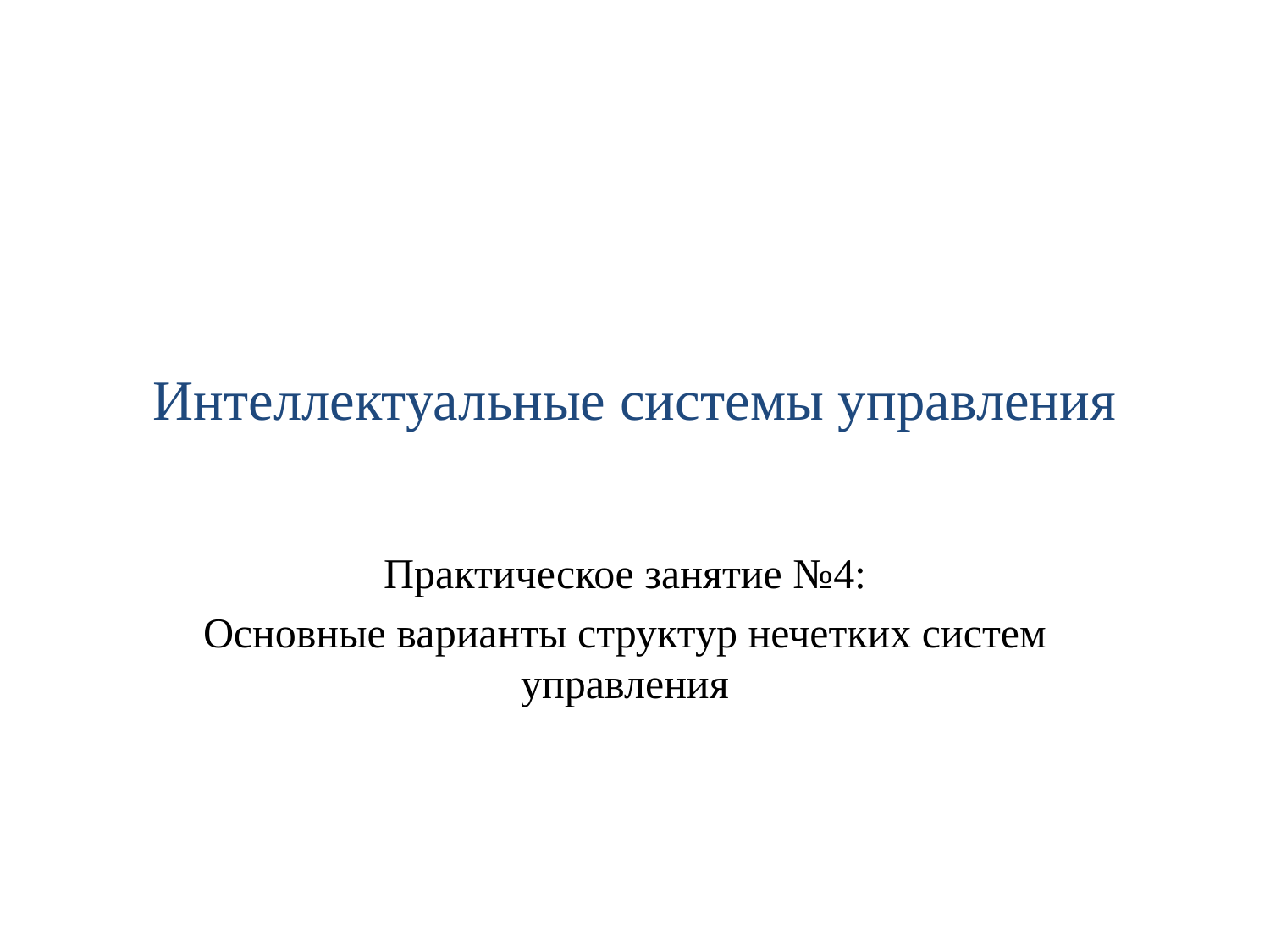

# Интеллектуальные системы управления
Практическое занятие №4:
Основные варианты структур нечетких систем управления